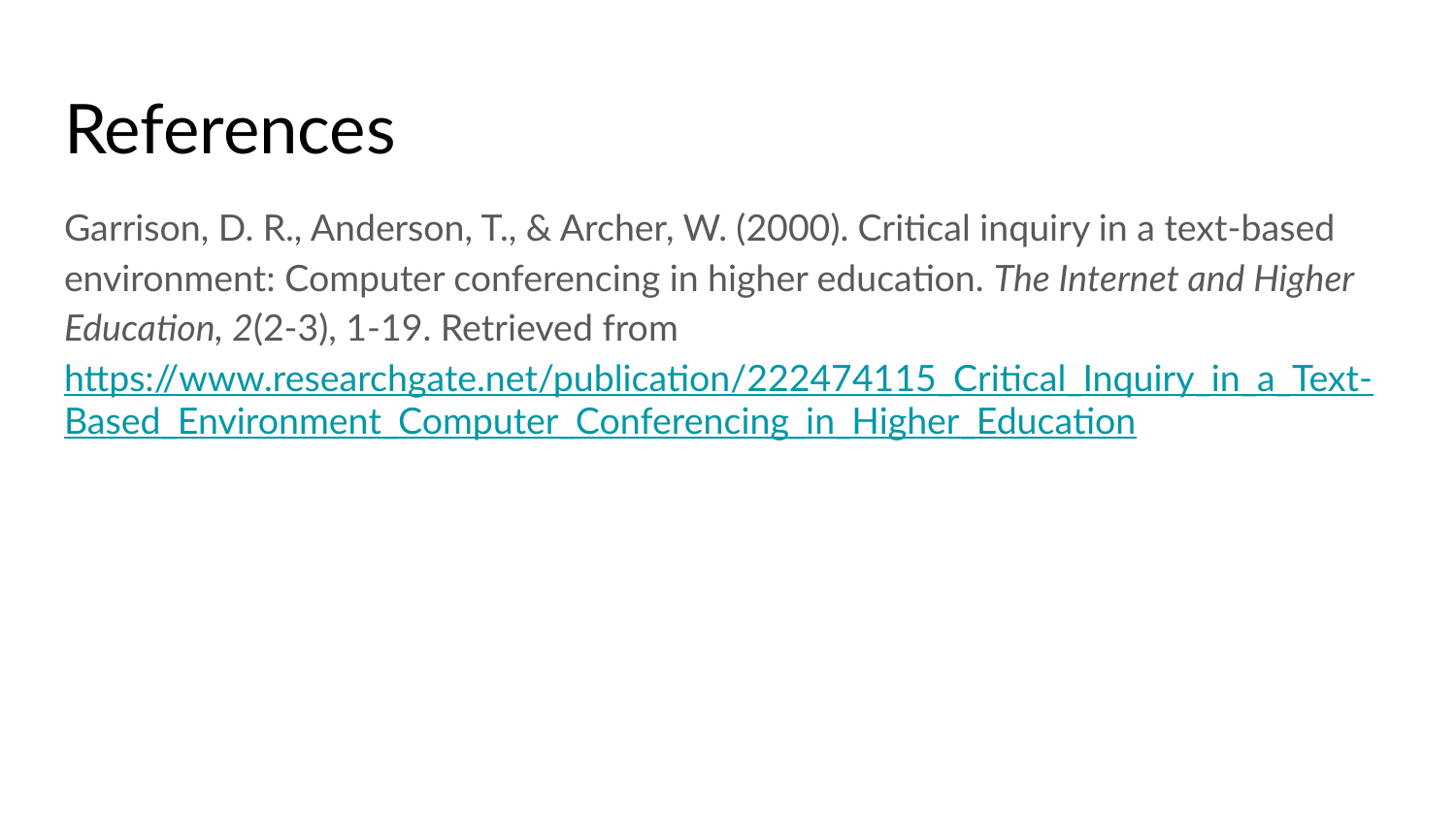

# References
Garrison, D. R., Anderson, T., & Archer, W. (2000). Critical inquiry in a text-based environment: Computer conferencing in higher education. The Internet and Higher Education, 2(2-3), 1-19. Retrieved from https://www.researchgate.net/publication/222474115_Critical_Inquiry_in_a_Text-Based_Environment_Computer_Conferencing_in_Higher_Education